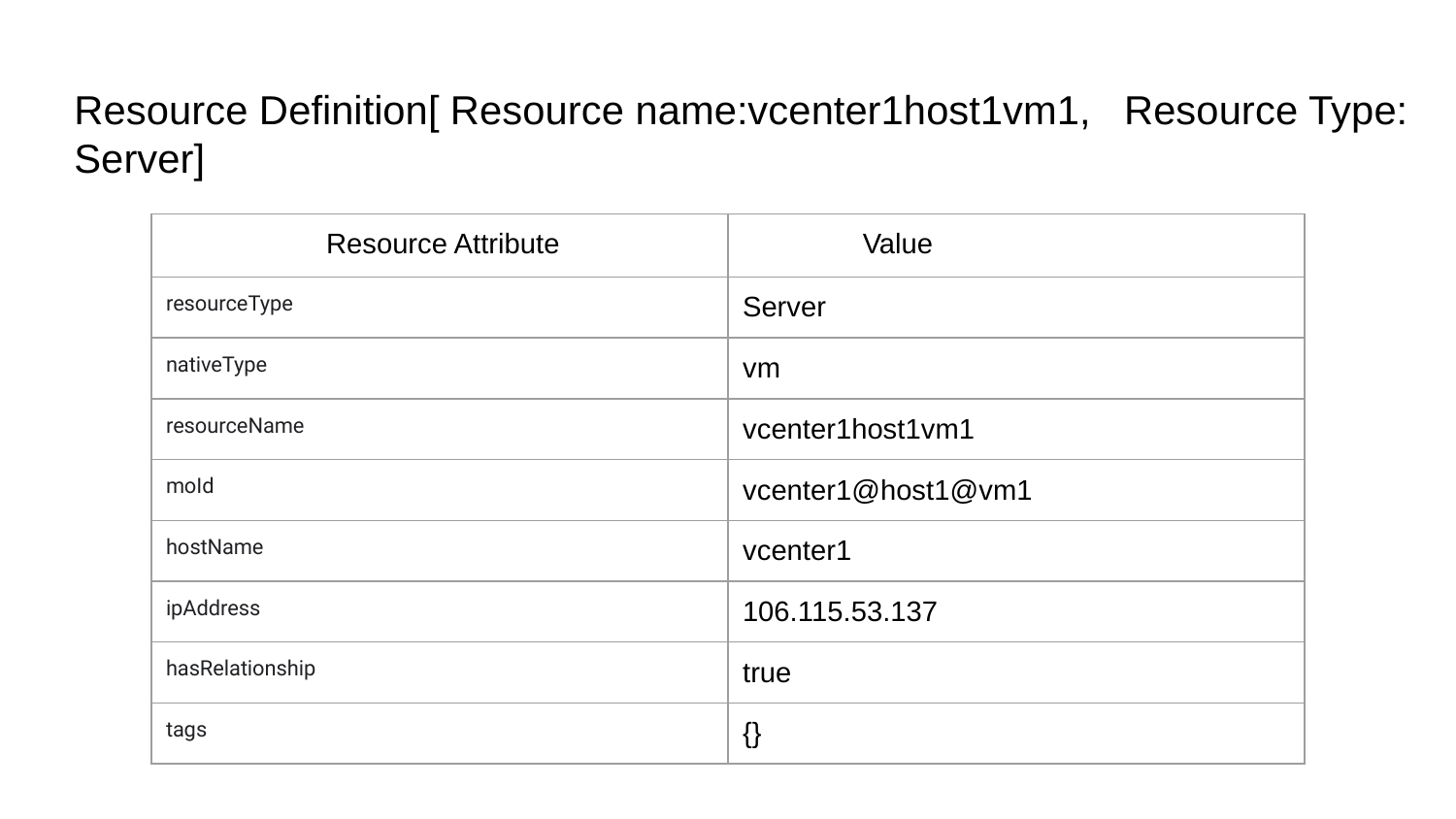

# Resource Definition[ Resource name:vcenter1host1vm1,   Resource Type: Server]
| Resource Attribute | Value |
| --- | --- |
| resourceType | Server |
| nativeType | vm |
| resourceName | vcenter1host1vm1 |
| moId | vcenter1@host1@vm1 |
| hostName | vcenter1 |
| ipAddress | 106.115.53.137 |
| hasRelationship | true |
| tags | {} |